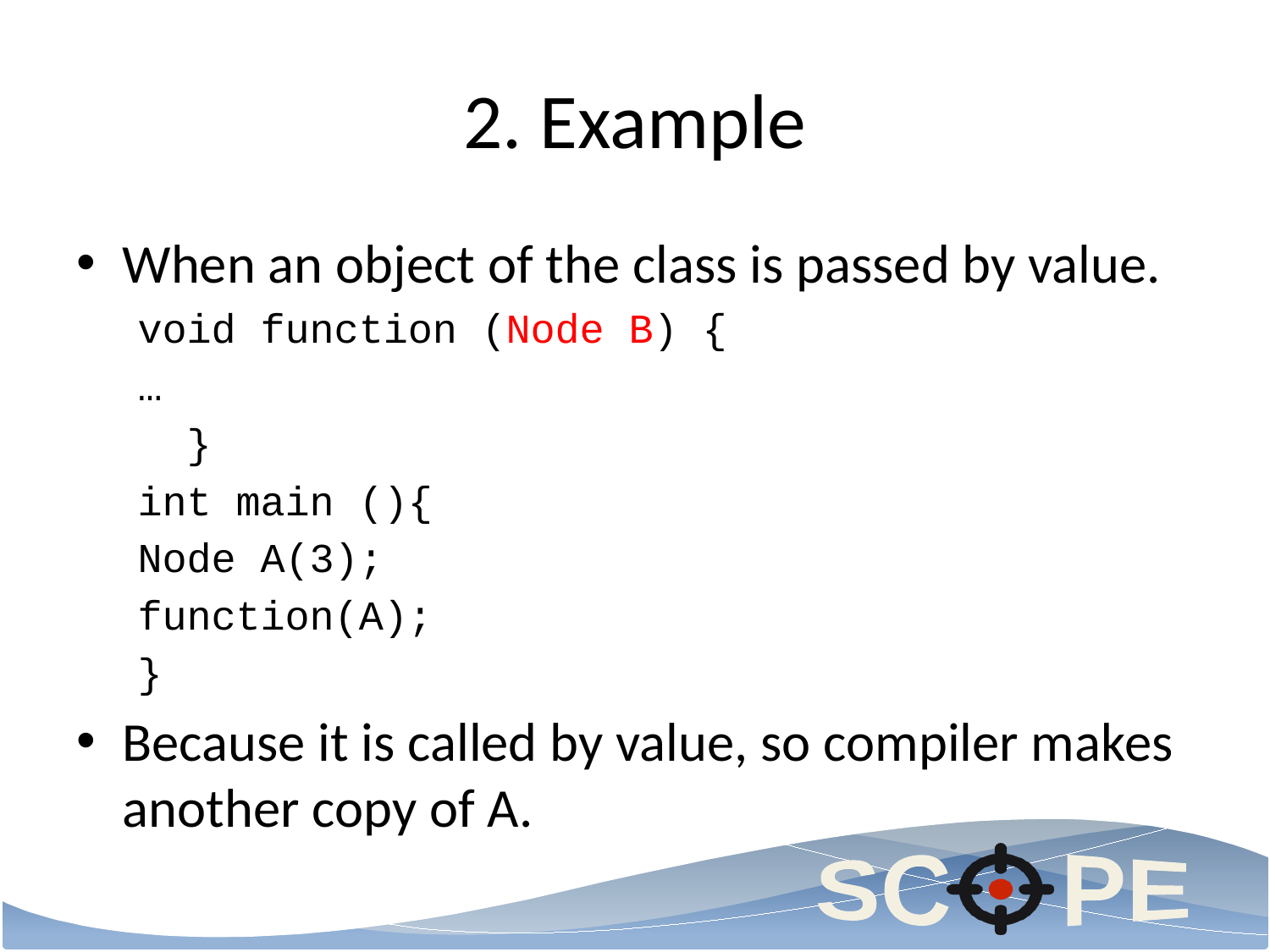

# 2. Example
When an object of the class is passed by value.
	void function (Node B) {
		…
  }
	int main (){
		Node A(3);
		function(A);
	}
Because it is called by value, so compiler makes another copy of A.